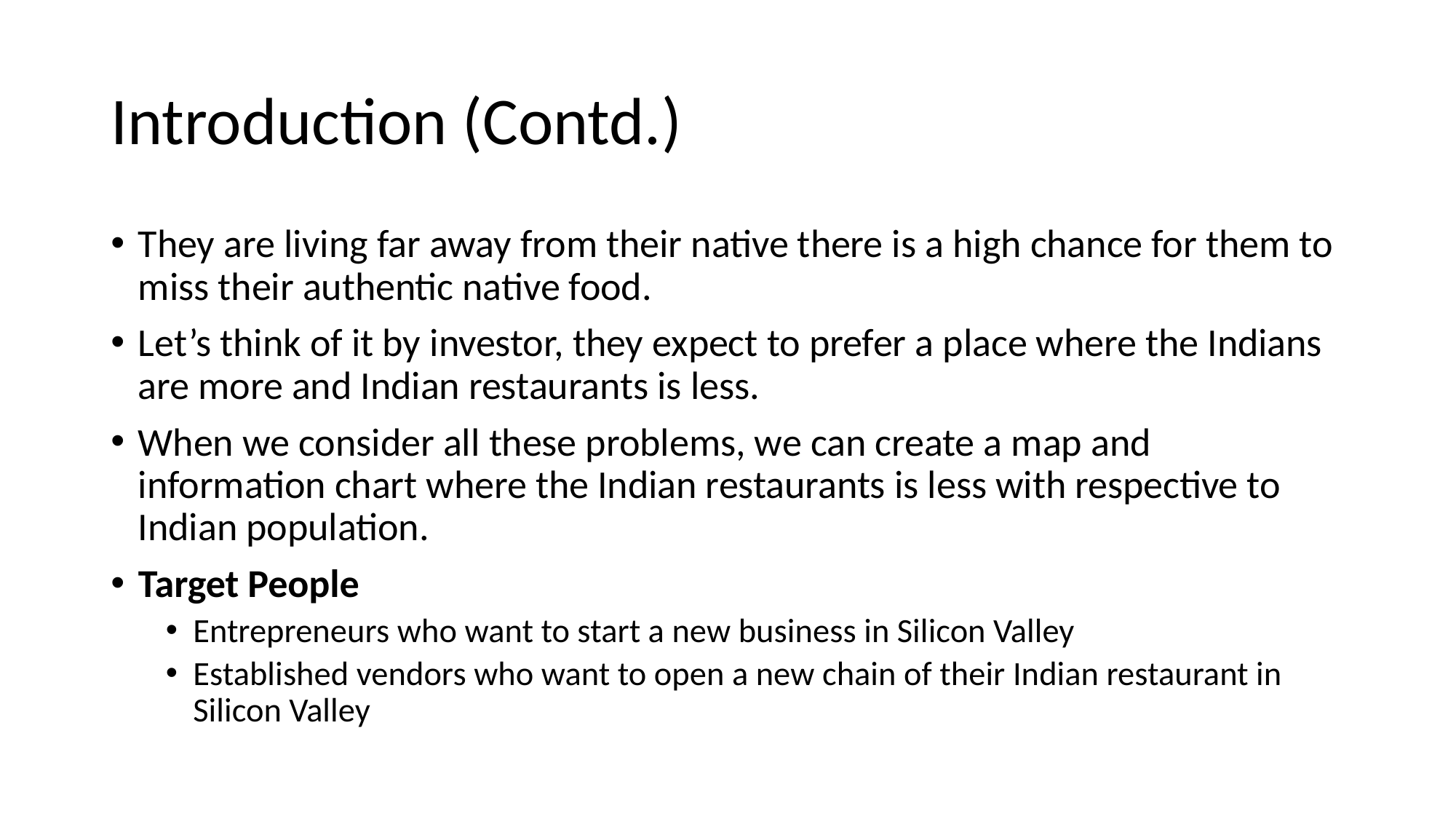

# Introduction (Contd.)
They are living far away from their native there is a high chance for them to miss their authentic native food.
Let’s think of it by investor, they expect to prefer a place where the Indians are more and Indian restaurants is less.
When we consider all these problems, we can create a map and information chart where the Indian restaurants is less with respective to Indian population.
Target People
Entrepreneurs who want to start a new business in Silicon Valley
Established vendors who want to open a new chain of their Indian restaurant in Silicon Valley